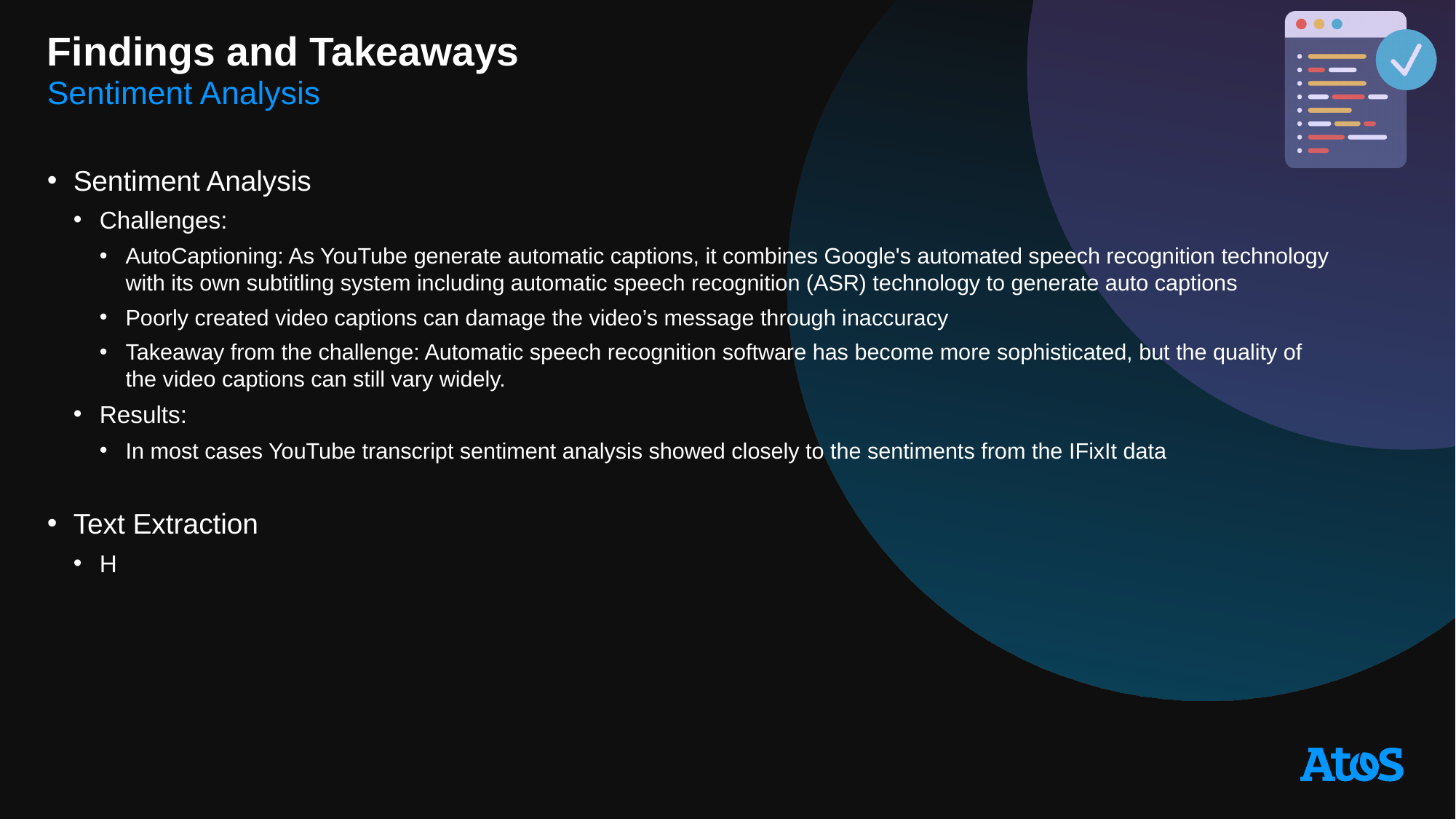

# Findings and Takeaways
Sentiment Analysis
Sentiment Analysis
Challenges:
AutoCaptioning: As YouTube generate automatic captions, it combines Google's automated speech recognition technology with its own subtitling system including automatic speech recognition (ASR) technology to generate auto captions
Poorly created video captions can damage the video’s message through inaccuracy
Takeaway from the challenge: Automatic speech recognition software has become more sophisticated, but the quality of the video captions can still vary widely.
Results:
In most cases YouTube transcript sentiment analysis showed closely to the sentiments from the IFixIt data

Text Extraction
H